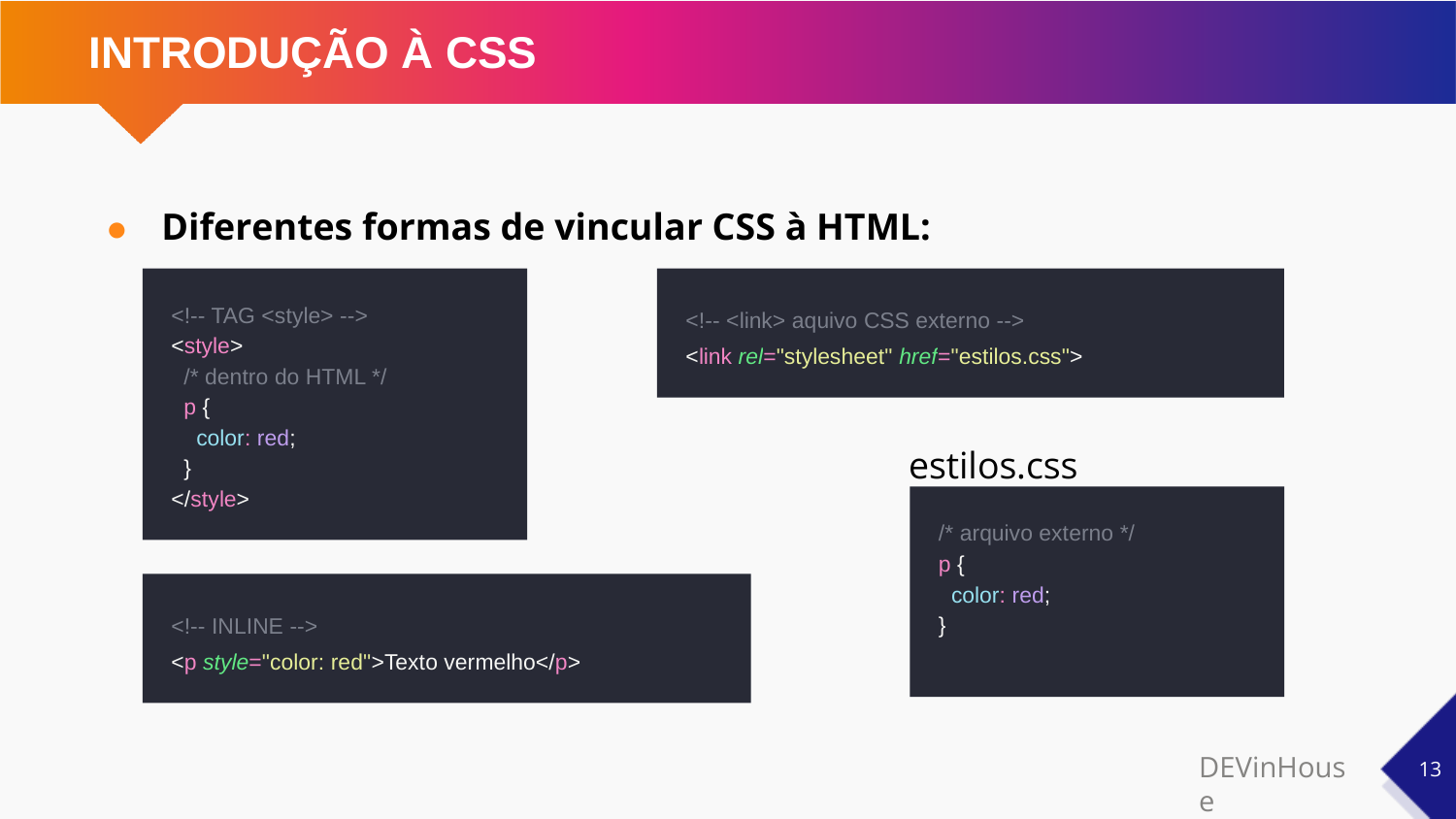

# INTRODUÇÃO À CSS
Diferentes formas de vincular CSS à HTML:
<!-- TAG <style> -->
<style>
  /* dentro do HTML */
  p {
    color: red;
  }
</style>
<!-- <link> aquivo CSS externo -->
<link rel="stylesheet" href="estilos.css">
estilos.css
/* arquivo externo */
p {
  color: red;
}

<!-- INLINE -->
<p style="color: red">Texto vermelho</p>
13